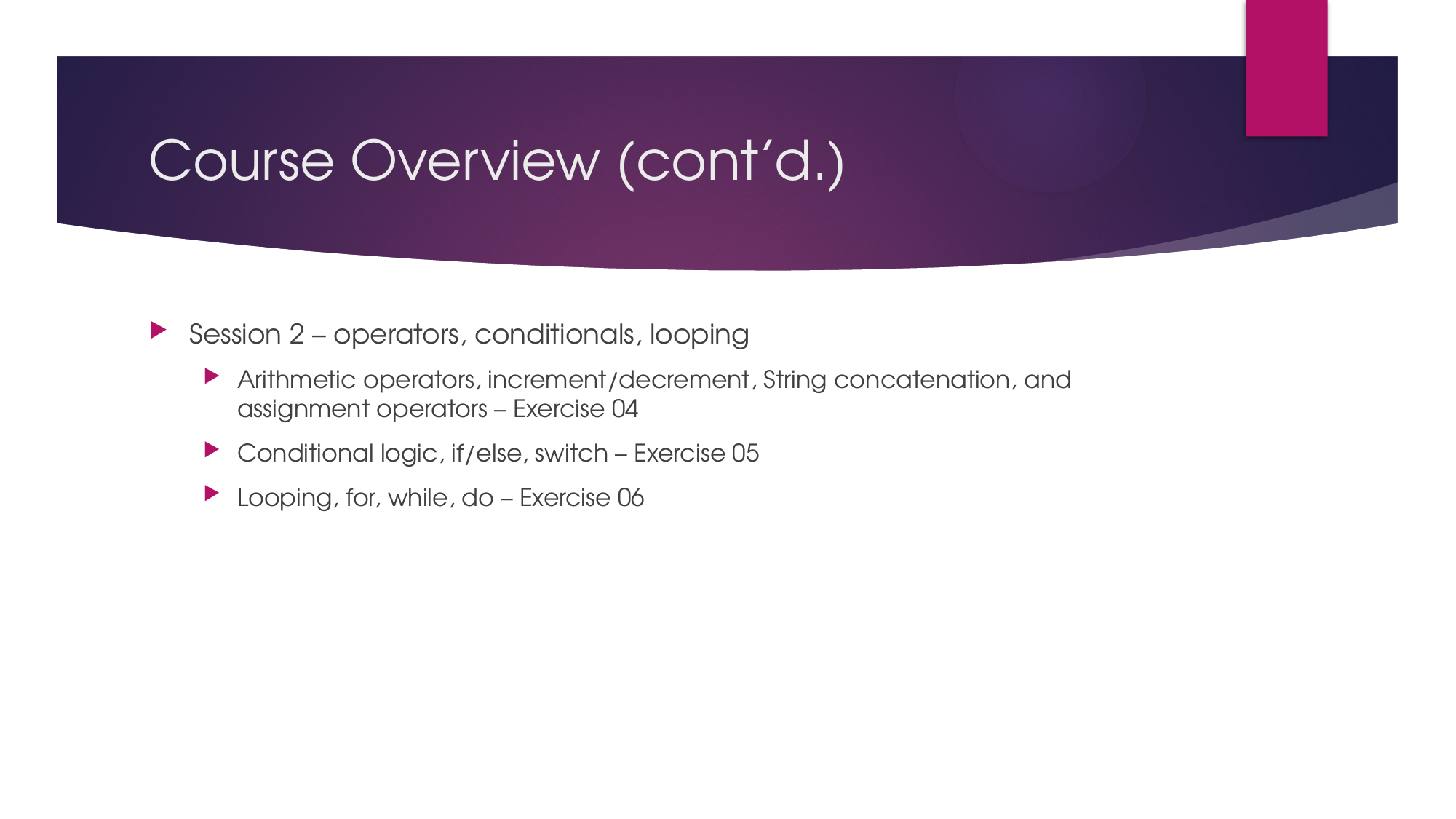

# Course Overview (cont’d.)
Session 2 – operators, conditionals, looping
Arithmetic operators, increment/decrement, String concatenation, and assignment operators – Exercise 04
Conditional logic, if/else, switch – Exercise 05
Looping, for, while, do – Exercise 06